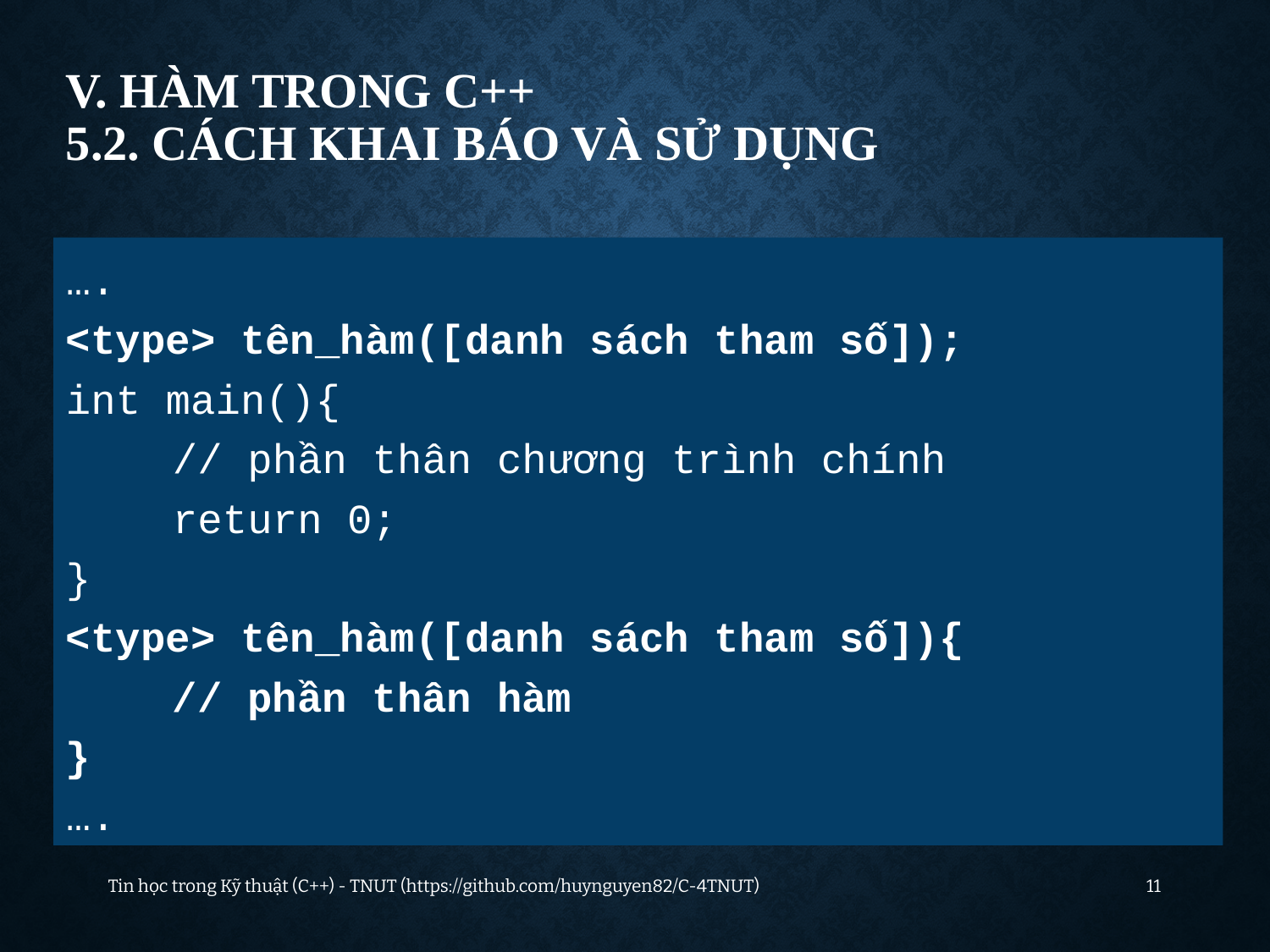

# V. Hàm trong c++ 5.2. cách khai báo và sử dụng
….
<type> tên_hàm([danh sách tham số]);
int main(){
	// phần thân chương trình chính
	return 0;
}
<type> tên_hàm([danh sách tham số]){
	// phần thân hàm
}
….

Tin học trong Kỹ thuật (C++) - TNUT (https://github.com/huynguyen82/C-4TNUT)
11